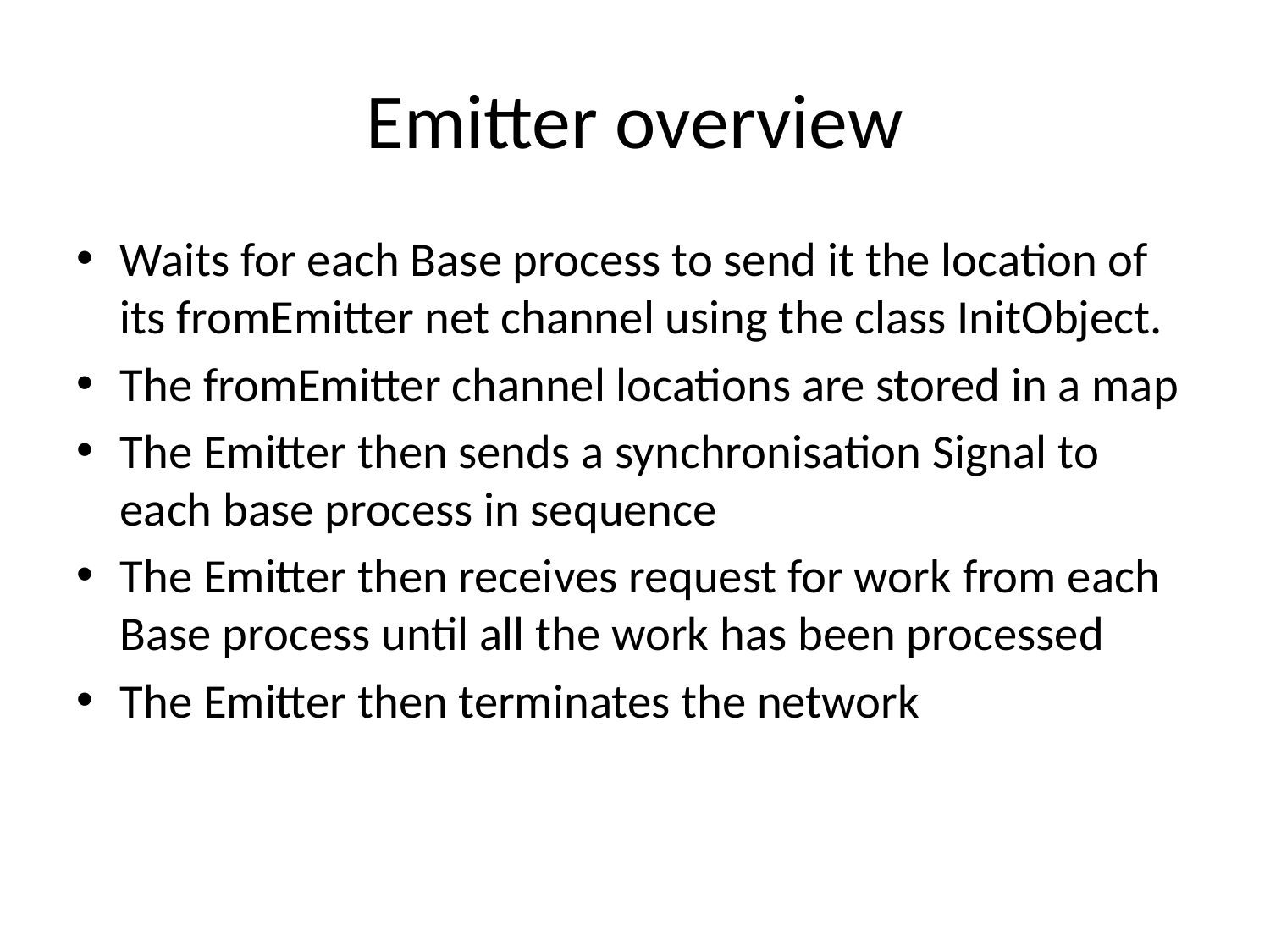

# Emitter overview
Waits for each Base process to send it the location of its fromEmitter net channel using the class InitObject.
The fromEmitter channel locations are stored in a map
The Emitter then sends a synchronisation Signal to each base process in sequence
The Emitter then receives request for work from each Base process until all the work has been processed
The Emitter then terminates the network